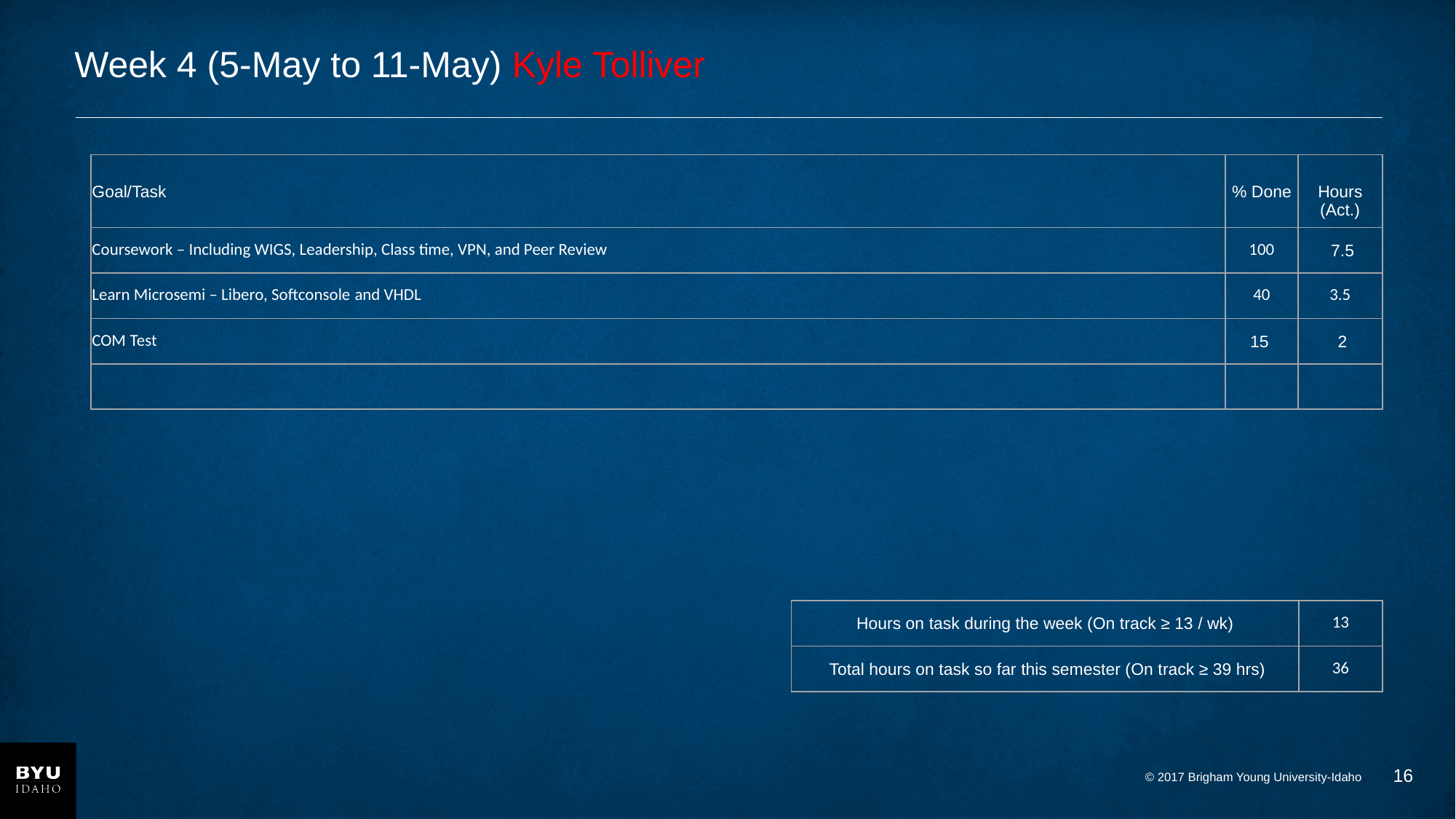

# Week 4 (5-May to 11-May) Kyle Tolliver
| Goal/Task | % Done | Hours (Act.) |
| --- | --- | --- |
| Coursework – Including WIGS, Leadership, Class time, VPN, and Peer Review | 100 | 7.5 |
| Learn Microsemi – Libero, Softconsole and VHDL | 40 | 3.5 |
| COM Test | 15 | 2 |
|  |  |  |
| Hours on task during the week (On track ≥ 13 / wk) | 13 |
| --- | --- |
| Total hours on task so far this semester (On track ≥ 39 hrs) | 36 |